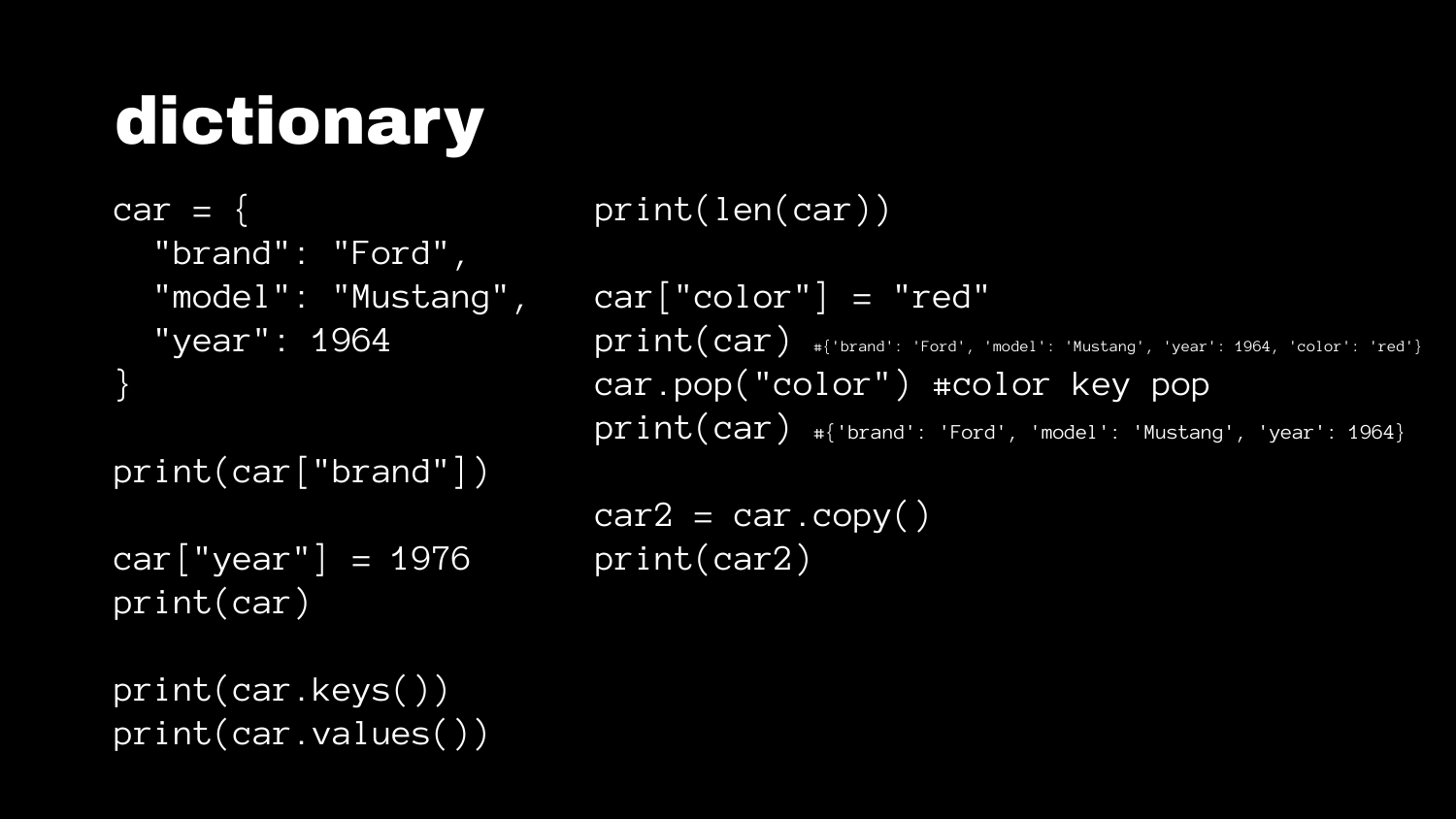

# dictionary
car = {
  "brand": "Ford",
  "model": "Mustang",
  "year": 1964
}

print(car["brand"])
car["year"] = 1976
print(car)
print(car.keys())
print(car.values())

print(len(car))
car["color"] = "red"
print(car) #{'brand': 'Ford', 'model': 'Mustang', 'year': 1964, 'color': 'red'}
car.pop("color") #color key pop
print(car) #{'brand': 'Ford', 'model': 'Mustang', 'year': 1964}
car2 = car.copy()
print(car2)